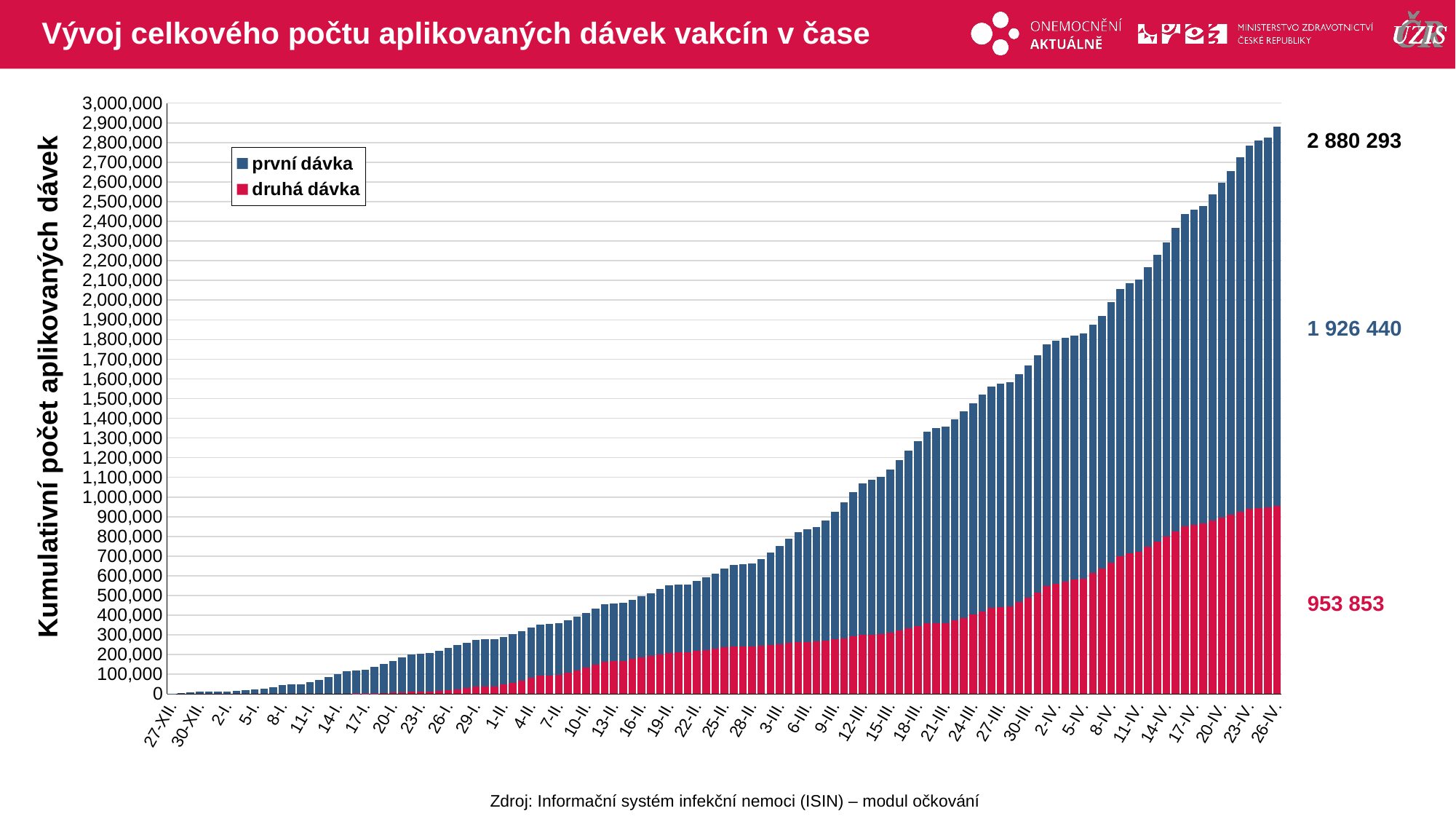

# Vývoj celkového počtu aplikovaných dávek vakcín v čase

### Chart

| Category | druhá dávka | první dávka |
|---|---|---|
| 27-XII. | 0.0 | 1251.0 |
| 28-XII. | 0.0 | 3546.0 |
| 29-XII. | 0.0 | 6990.0 |
| 30-XII. | 0.0 | 10464.0 |
| 31-XII. | 0.0 | 11770.0 |
| 1-I. | 0.0 | 12030.0 |
| 2-I. | 0.0 | 13296.0 |
| 3-I. | 0.0 | 14210.0 |
| 4-I. | 0.0 | 17775.0 |
| 5-I. | 0.0 | 22268.0 |
| 6-I. | 0.0 | 28082.0 |
| 7-I. | 0.0 | 36020.0 |
| 8-I. | 0.0 | 45944.0 |
| 9-I. | 0.0 | 47955.0 |
| 10-I. | 0.0 | 49678.0 |
| 11-I. | 0.0 | 59461.0 |
| 12-I. | 0.0 | 72812.0 |
| 13-I. | 0.0 | 86277.0 |
| 14-I. | 0.0 | 101434.0 |
| 15-I. | 0.0 | 115353.0 |
| 16-I. | 2.0 | 118724.0 |
| 17-I. | 634.0 | 121318.0 |
| 18-I. | 2360.0 | 133771.0 |
| 19-I. | 5057.0 | 146273.0 |
| 20-I. | 7676.0 | 159814.0 |
| 21-I. | 9394.0 | 175350.0 |
| 22-I. | 10426.0 | 190080.0 |
| 23-I. | 11291.0 | 193349.0 |
| 24-I. | 12152.0 | 195590.0 |
| 25-I. | 15091.0 | 205189.0 |
| 26-I. | 19042.0 | 215682.0 |
| 27-I. | 23524.0 | 224661.0 |
| 28-I. | 29602.0 | 231690.0 |
| 29-I. | 37392.0 | 237863.0 |
| 30-I. | 38473.0 | 238580.0 |
| 31-I. | 39614.0 | 239281.0 |
| 1-II. | 47478.0 | 243220.0 |
| 2-II. | 57633.0 | 247334.0 |
| 3-II. | 68571.0 | 251715.0 |
| 4-II. | 81464.0 | 256584.0 |
| 5-II. | 92059.0 | 262012.0 |
| 6-II. | 94388.0 | 262848.0 |
| 7-II. | 96858.0 | 263691.0 |
| 8-II. | 108178.0 | 267698.0 |
| 9-II. | 120013.0 | 272730.0 |
| 10-II. | 133092.0 | 278247.0 |
| 11-II. | 149143.0 | 284520.0 |
| 12-II. | 163741.0 | 291226.0 |
| 13-II. | 166693.0 | 292794.0 |
| 14-II. | 168058.0 | 293782.0 |
| 15-II. | 177349.0 | 300118.0 |
| 16-II. | 186332.0 | 308722.0 |
| 17-II. | 194504.0 | 318366.0 |
| 18-II. | 202475.0 | 330602.0 |
| 19-II. | 209690.0 | 342337.0 |
| 20-II. | 210852.0 | 344251.0 |
| 21-II. | 211857.0 | 345270.0 |
| 22-II. | 217831.0 | 355330.0 |
| 23-II. | 224727.0 | 368126.0 |
| 24-II. | 230709.0 | 381886.0 |
| 25-II. | 236210.0 | 399738.0 |
| 26-II. | 241502.0 | 415752.0 |
| 27-II. | 242050.0 | 418679.0 |
| 28-II. | 242589.0 | 421007.0 |
| 1-III. | 245974.0 | 440274.0 |
| 2-III. | 249481.0 | 467050.0 |
| 3-III. | 253943.0 | 497373.0 |
| 4-III. | 258554.0 | 530143.0 |
| 5-III. | 263881.0 | 558574.0 |
| 6-III. | 264703.0 | 570531.0 |
| 7-III. | 265526.0 | 581878.0 |
| 8-III. | 270311.0 | 611311.0 |
| 9-III. | 276622.0 | 647156.0 |
| 10-III. | 283511.0 | 687995.0 |
| 11-III. | 291800.0 | 732342.0 |
| 12-III. | 300138.0 | 770662.0 |
| 13-III. | 301404.0 | 787591.0 |
| 14-III. | 302527.0 | 799613.0 |
| 15-III. | 311226.0 | 827636.0 |
| 16-III. | 321642.0 | 866112.0 |
| 17-III. | 332066.0 | 903234.0 |
| 18-III. | 344391.0 | 940711.0 |
| 19-III. | 357880.0 | 974673.0 |
| 20-III. | 359878.0 | 989623.0 |
| 21-III. | 361398.0 | 996957.0 |
| 22-III. | 373737.0 | 1021014.0 |
| 23-III. | 386950.0 | 1047208.0 |
| 24-III. | 402509.0 | 1073684.0 |
| 25-III. | 420264.0 | 1099680.0 |
| 26-III. | 437621.0 | 1124113.0 |
| 27-III. | 442370.0 | 1132440.0 |
| 28-III. | 446455.0 | 1137907.0 |
| 29-III. | 466930.0 | 1156636.0 |
| 30-III. | 488914.0 | 1180971.0 |
| 31-III. | 515674.0 | 1203700.0 |
| 1-IV. | 547386.0 | 1228770.0 |
| 2-IV. | 560060.0 | 1235454.0 |
| 3-IV. | 570912.0 | 1238905.0 |
| 4-IV. | 579627.0 | 1241357.0 |
| 5-IV. | 586744.0 | 1243632.0 |
| 6-IV. | 615727.0 | 1259453.0 |
| 7-IV. | 637655.0 | 1282438.0 |
| 8-IV. | 668314.0 | 1320004.0 |
| 9-IV. | 698044.0 | 1358121.0 |
| 10-IV. | 713155.0 | 1373337.0 |
| 11-IV. | 723122.0 | 1382967.0 |
| 12-IV. | 747695.0 | 1420270.0 |
| 13-IV. | 773356.0 | 1455549.0 |
| 14-IV. | 800475.0 | 1493623.0 |
| 15-IV. | 825886.0 | 1540604.0 |
| 16-IV. | 851157.0 | 1584517.0 |
| 17-IV. | 860098.0 | 1600943.0 |
| 18-IV. | 865022.0 | 1613813.0 |
| 19-IV. | 880252.0 | 1657072.0 |
| 20-IV. | 895858.0 | 1698623.0 |
| 21-IV. | 909854.0 | 1745547.0 |
| 22-IV. | 926962.0 | 1799037.0 |
| 23-IV. | 938576.0 | 1847686.0 |
| 24-IV. | 943725.0 | 1865192.0 |
| 25-IV. | 947572.0 | 1879606.0 |
| 26-IV. | 953853.0 | 1926440.0 |
2 880 293
1 926 440
Kumulativní počet aplikovaných dávek
953 853
Zdroj: Informační systém infekční nemoci (ISIN) – modul očkování